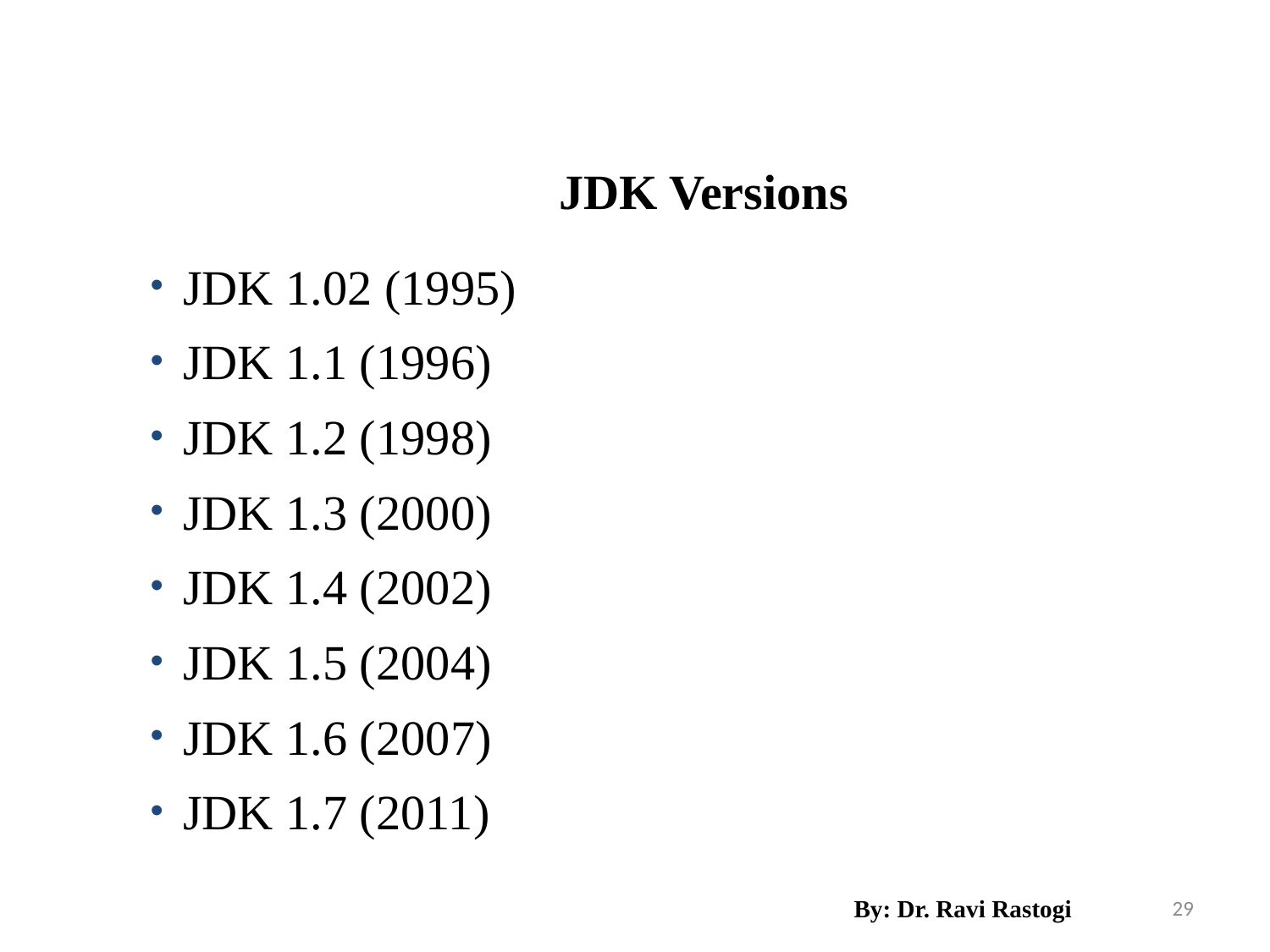

SCHOOL OF ENGINEERING & TECHNOLOGY
DEPARTMENT OF COMPUTER SCIENCE AND ENGINEERING
JDK Versions
JDK 1.02 (1995)
JDK 1.1 (1996)
JDK 1.2 (1998)
JDK 1.3 (2000)
JDK 1.4 (2002)
JDK 1.5 (2004)
JDK 1.6 (2007)
JDK 1.7 (2011)
By: Dr. Ravi Rastogi
29